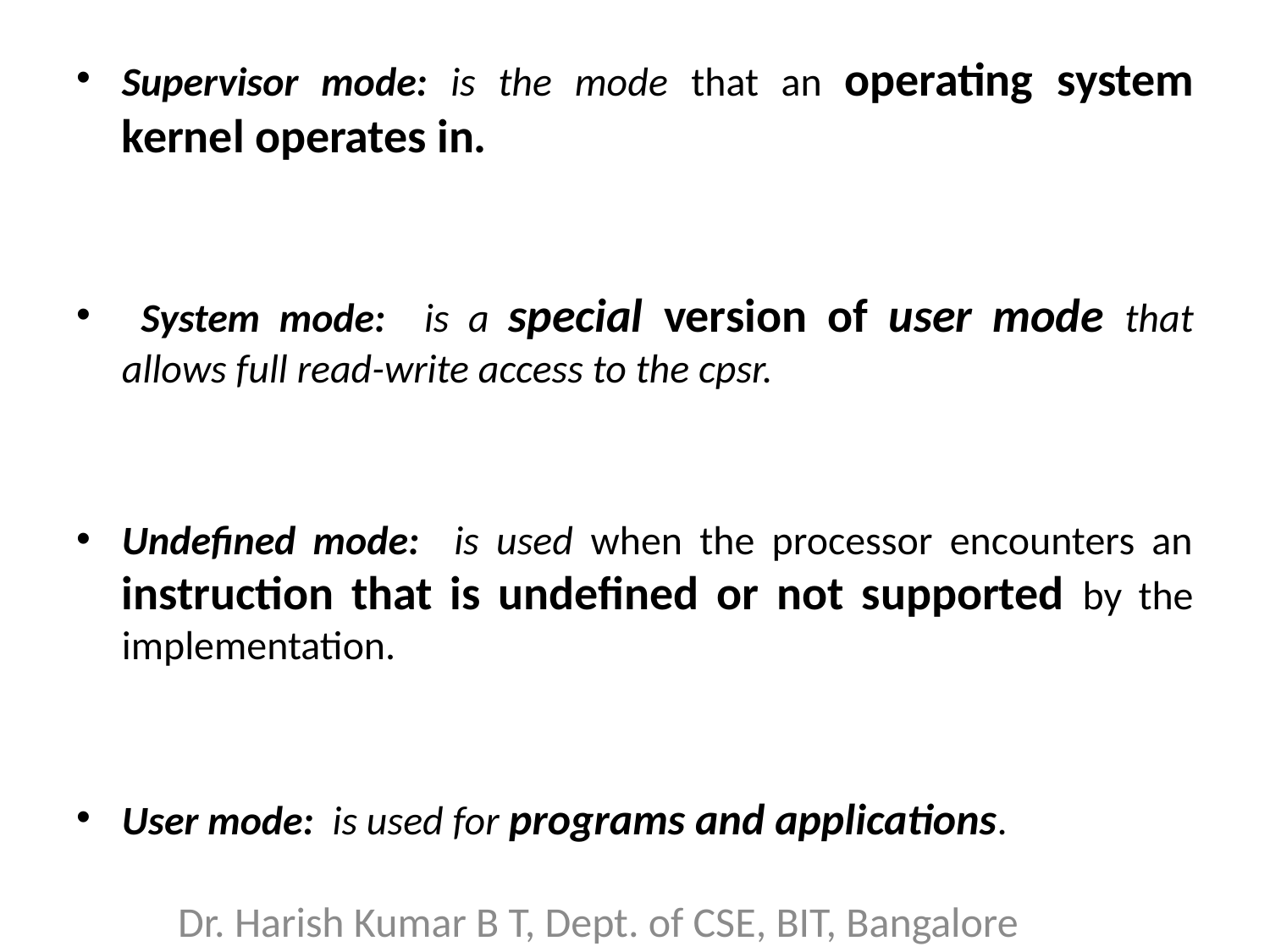

Supervisor mode: is the mode that an operating system kernel operates in.

 System mode:  is a special version of user mode that allows full read-write access to the cpsr.

Undefined mode:  is used when the processor encounters an instruction that is undefined or not supported by the implementation.

User mode:  is used for programs and applications.